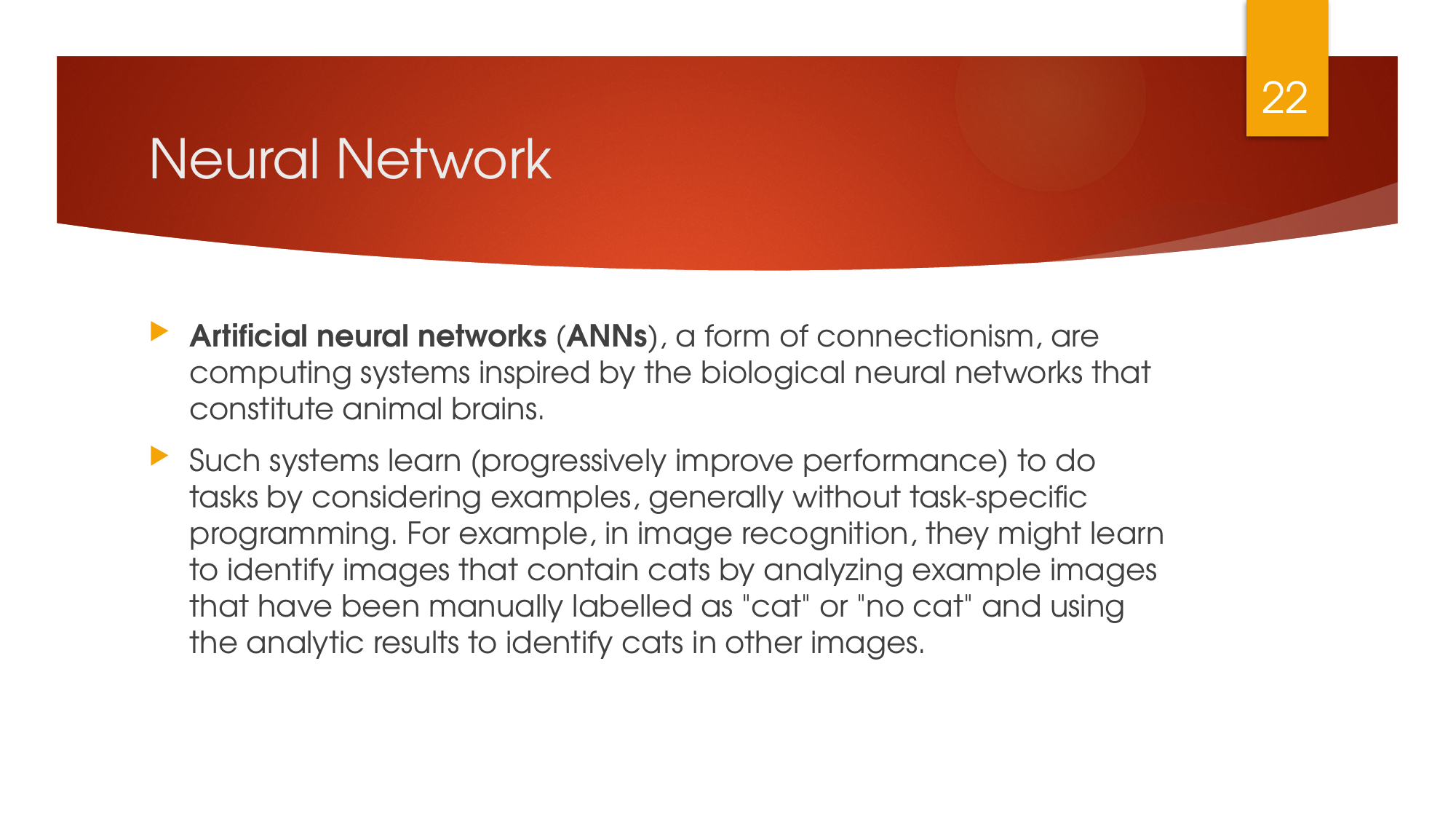

22
# Neural Network
Artificial neural networks (ANNs), a form of connectionism, are computing systems inspired by the biological neural networks that constitute animal brains.
Such systems learn (progressively improve performance) to do tasks by considering examples, generally without task-specific programming. For example, in image recognition, they might learn to identify images that contain cats by analyzing example images that have been manually labelled as "cat" or "no cat" and using the analytic results to identify cats in other images.